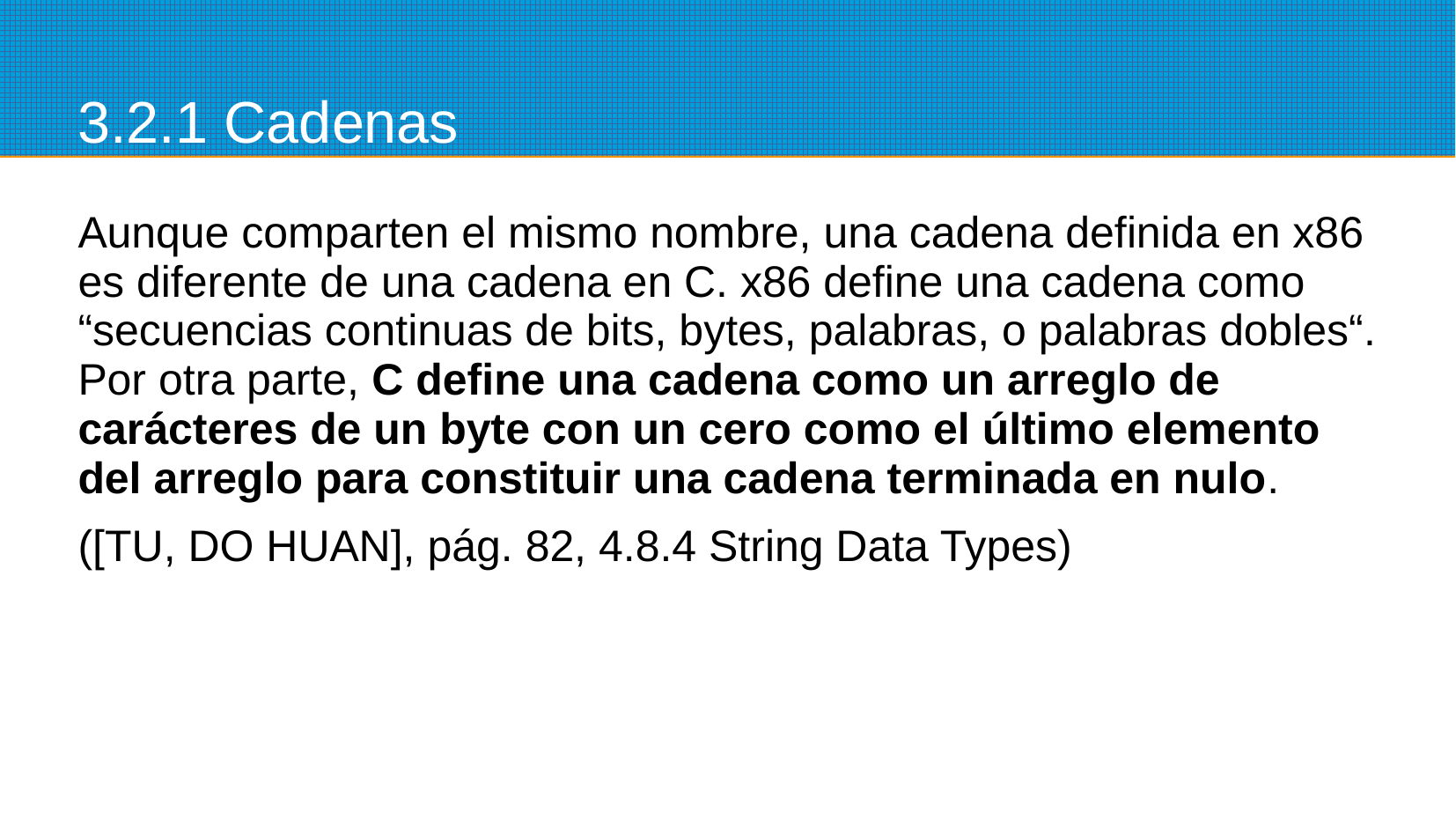

3.2.1 Cadenas
Aunque comparten el mismo nombre, una cadena definida en x86 es diferente de una cadena en C. x86 define una cadena como “secuencias continuas de bits, bytes, palabras, o palabras dobles“. Por otra parte, C define una cadena como un arreglo de carácteres de un byte con un cero como el último elemento del arreglo para constituir una cadena terminada en nulo.
([TU, DO HUAN], pág. 82, 4.8.4 String Data Types)